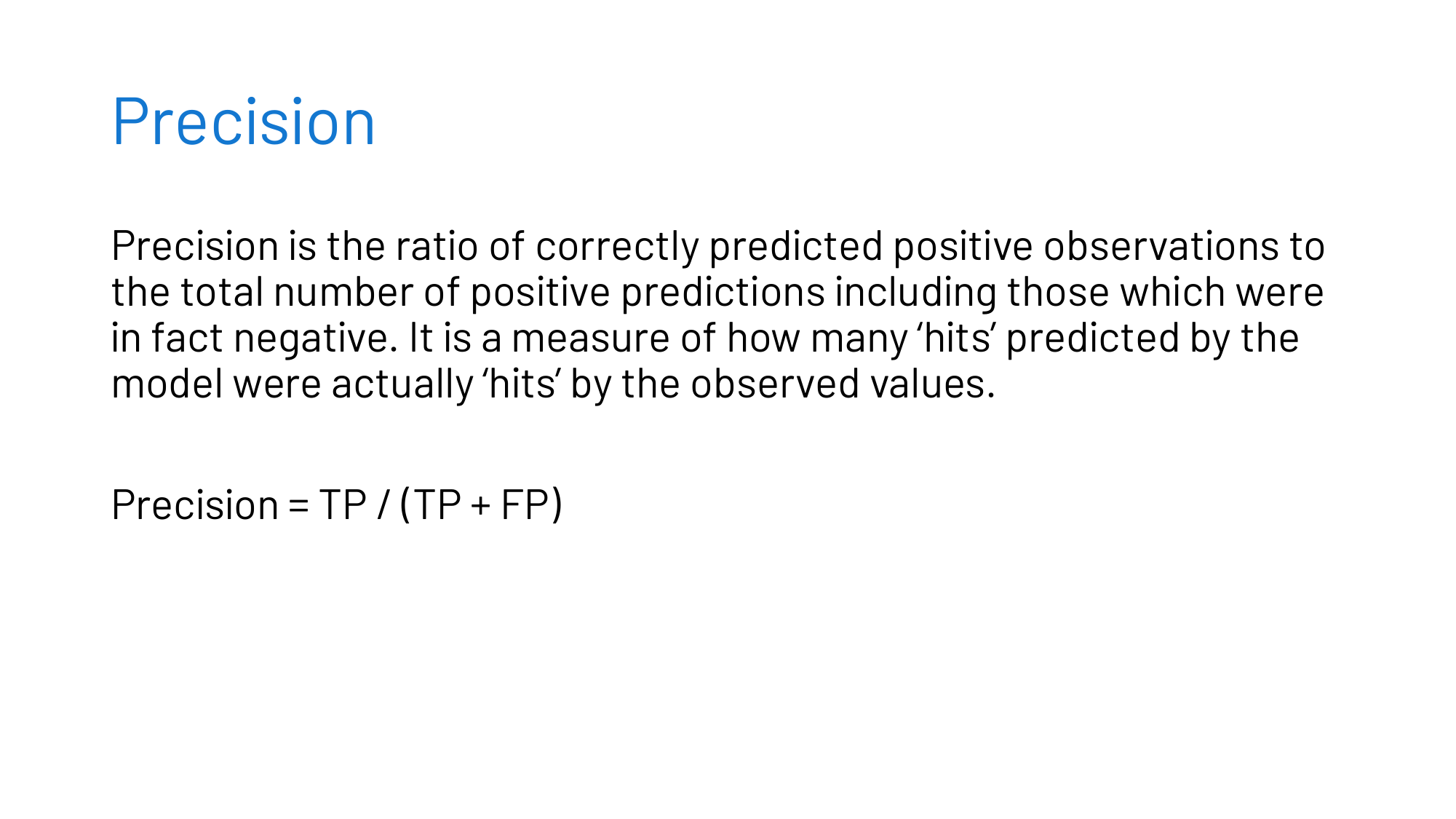

# Precision
Precision is the ratio of correctly predicted positive observations to the total number of positive predictions including those which were in fact negative. It is a measure of how many ‘hits’ predicted by the model were actually ‘hits’ by the observed values.

Precision = TP / (TP + FP)